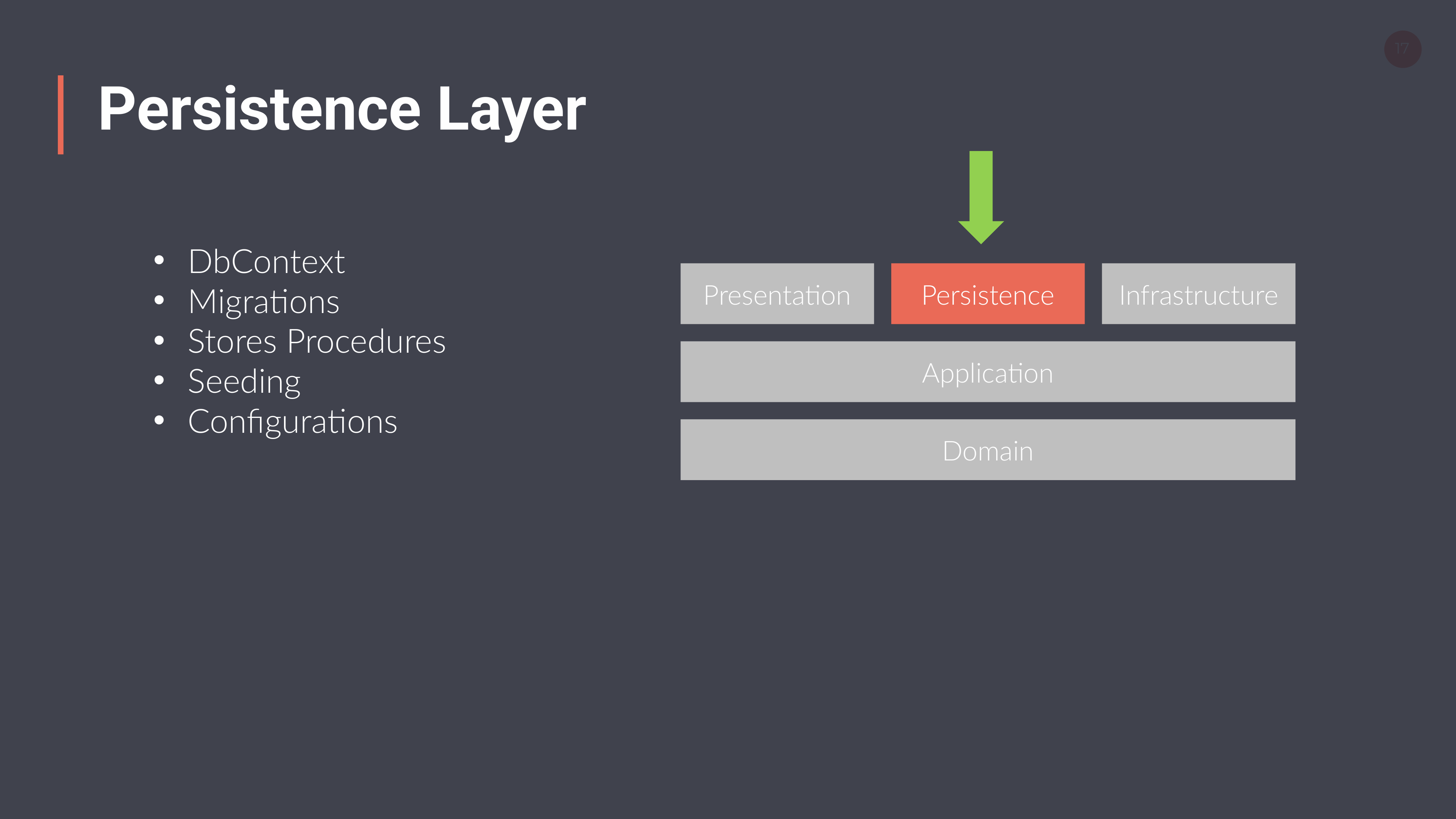

Persistence Layer

DbContext
Migrations
Stores Procedures
Seeding
Configurations

Presentation
Persistence
Infrastructure
Application
Domain